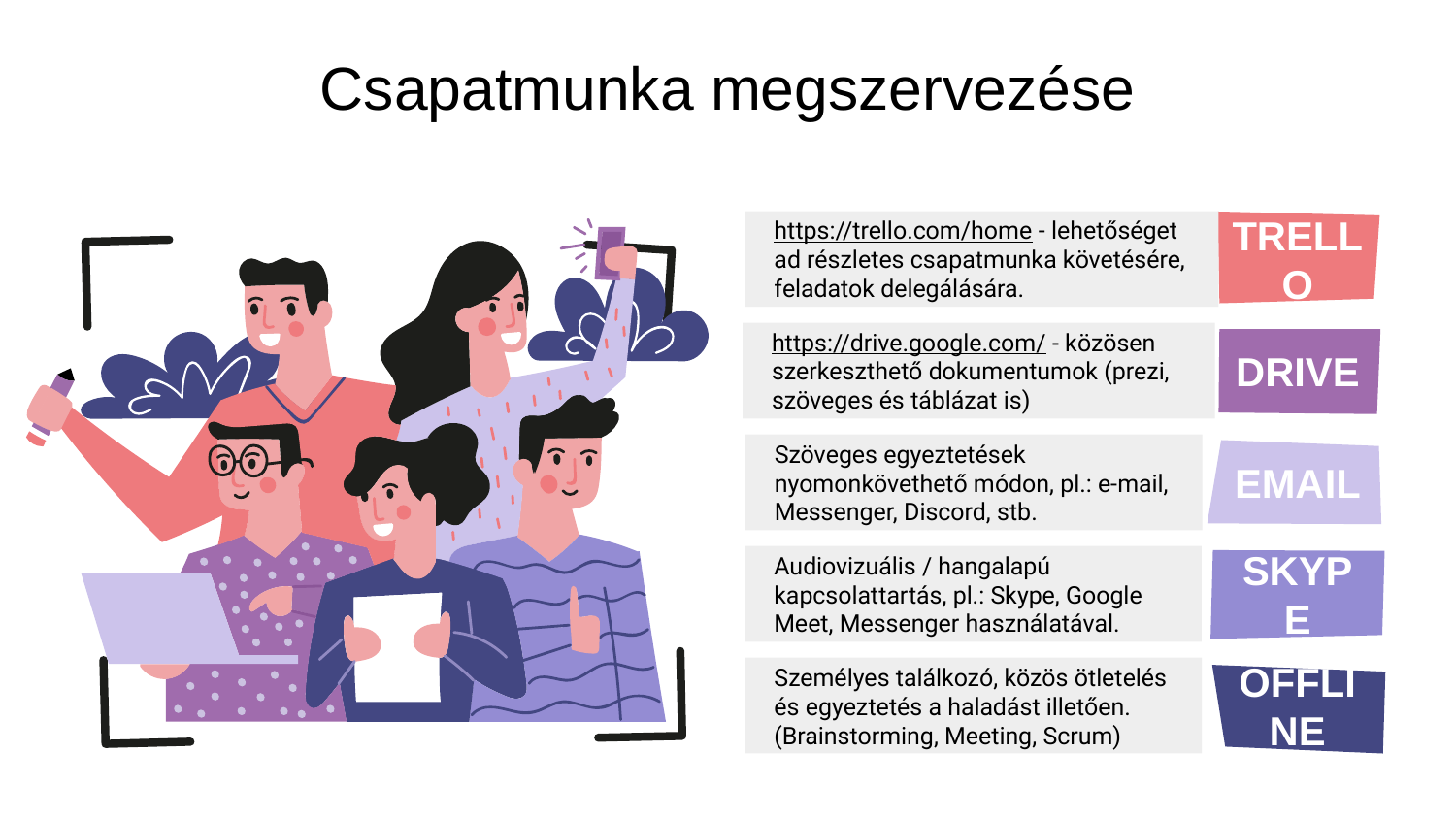

# Csapatmunka megszervezése
https://trello.com/home - lehetőséget ad részletes csapatmunka követésére, feladatok delegálására.
TRELLO

https://drive.google.com/ - közösen szerkeszthető dokumentumok (prezi, szöveges és táblázat is)
DRIVE

Szöveges egyeztetések nyomonkövethető módon, pl.: e-mail, Messenger, Discord, stb.
EMAIL

Audiovizuális / hangalapú kapcsolattartás, pl.: Skype, Google Meet, Messenger használatával.
SKYPE

Személyes találkozó, közös ötletelés és egyeztetés a haladást illetően. (Brainstorming, Meeting, Scrum)
OFFLINE